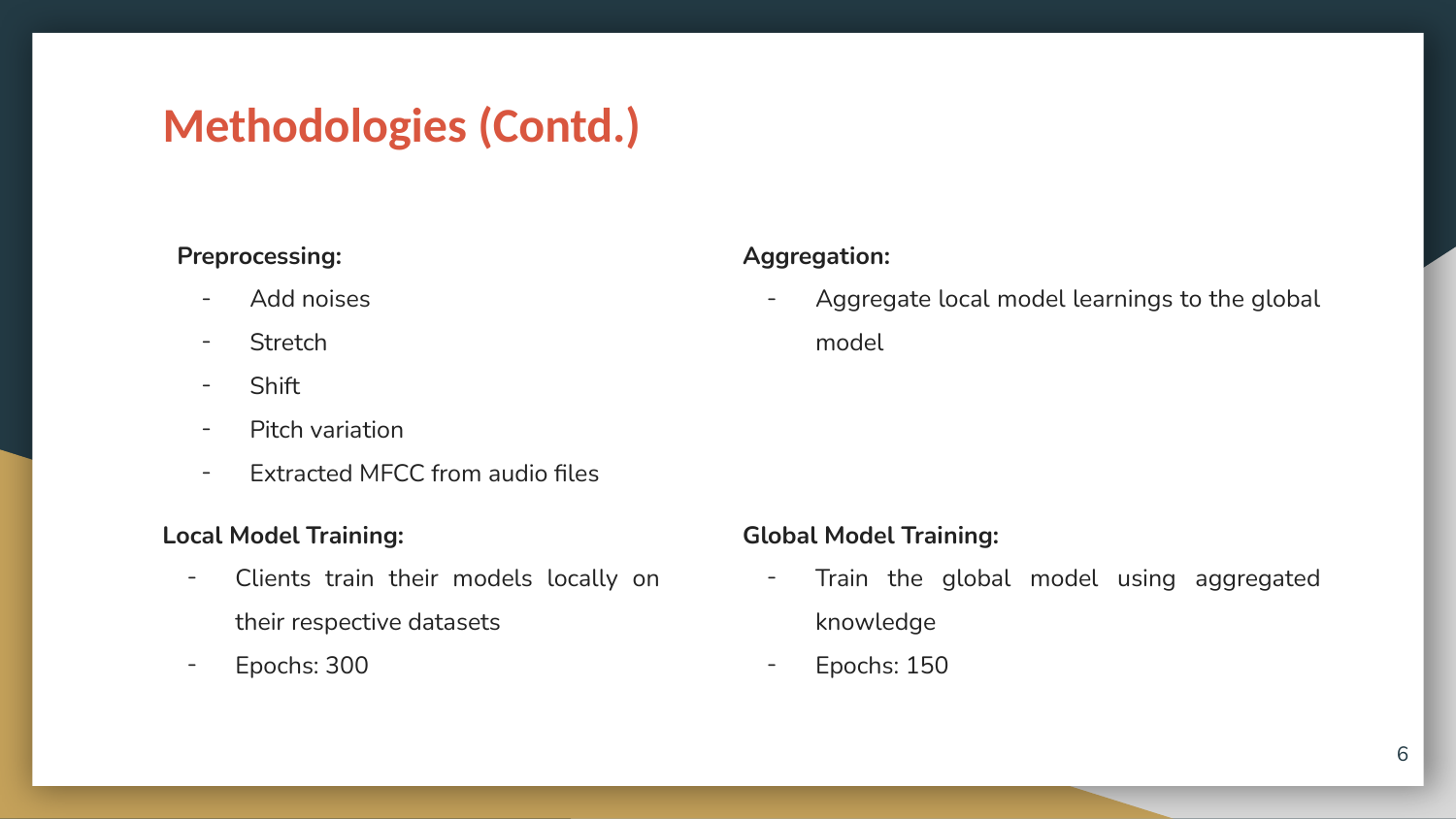

Methodologies (Contd.)
Preprocessing:
Add noises
Stretch
Shift
Pitch variation
Extracted MFCC from audio files
Aggregation:
Aggregate local model learnings to the global model

Local Model Training:
Clients train their models locally on their respective datasets
Epochs: 300
Global Model Training:
Train the global model using aggregated knowledge
Epochs: 150

6